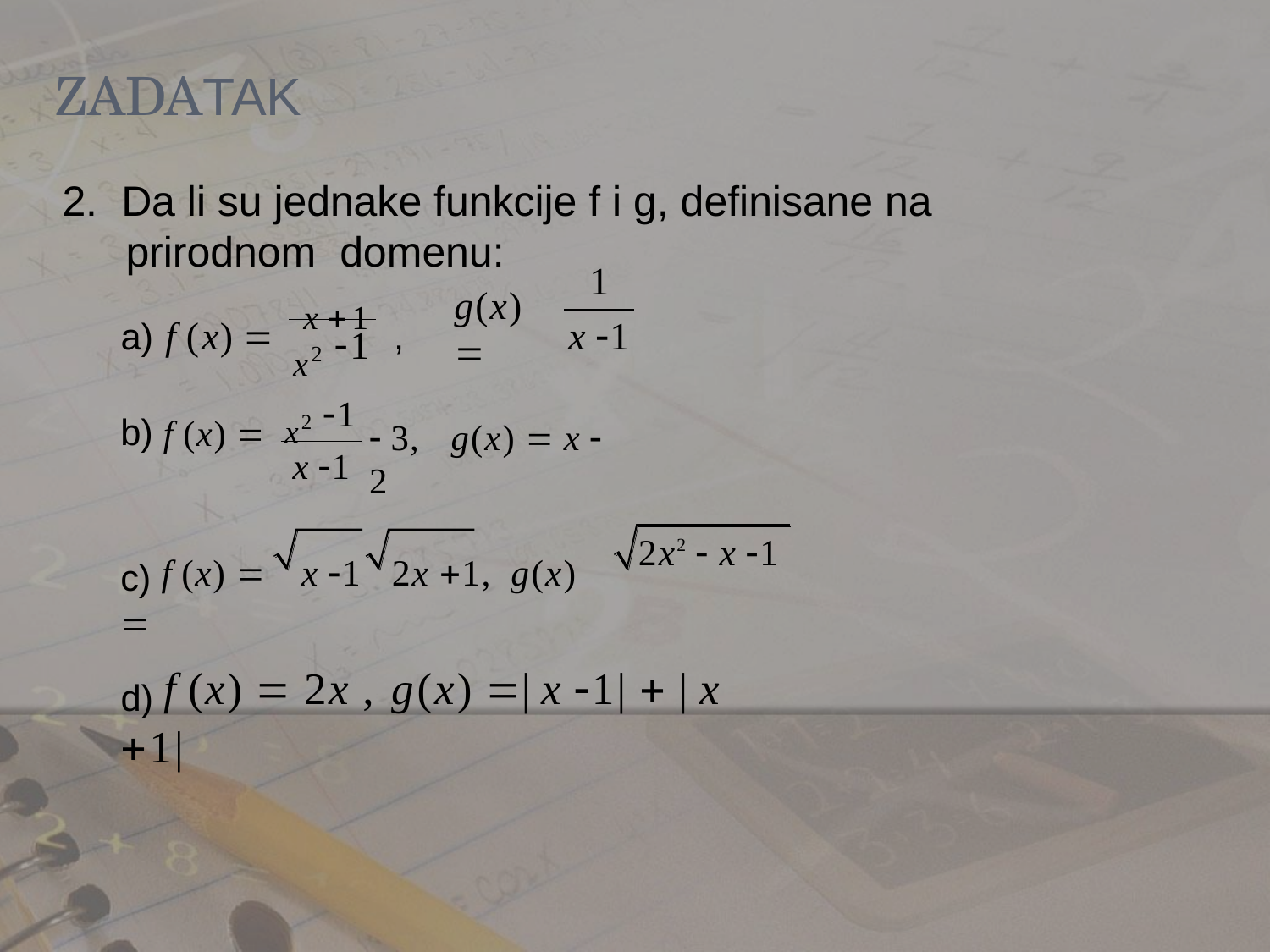

# Zadatak
2.  Da li su jednake funkcije f i g, definisane na prirodnom  domenu:
1
g(x) =
a) f (x) =	x +1	,
x2
x −1

−1

x2
−1
b) f (x) =
− 3,	g(x) = x − 2
x −1

c) f (x) =	x −1	2x +1,	g(x) =

2x2 − x −1

d) f (x) = 2x ,	g(x) =| x −1| + | x +1|